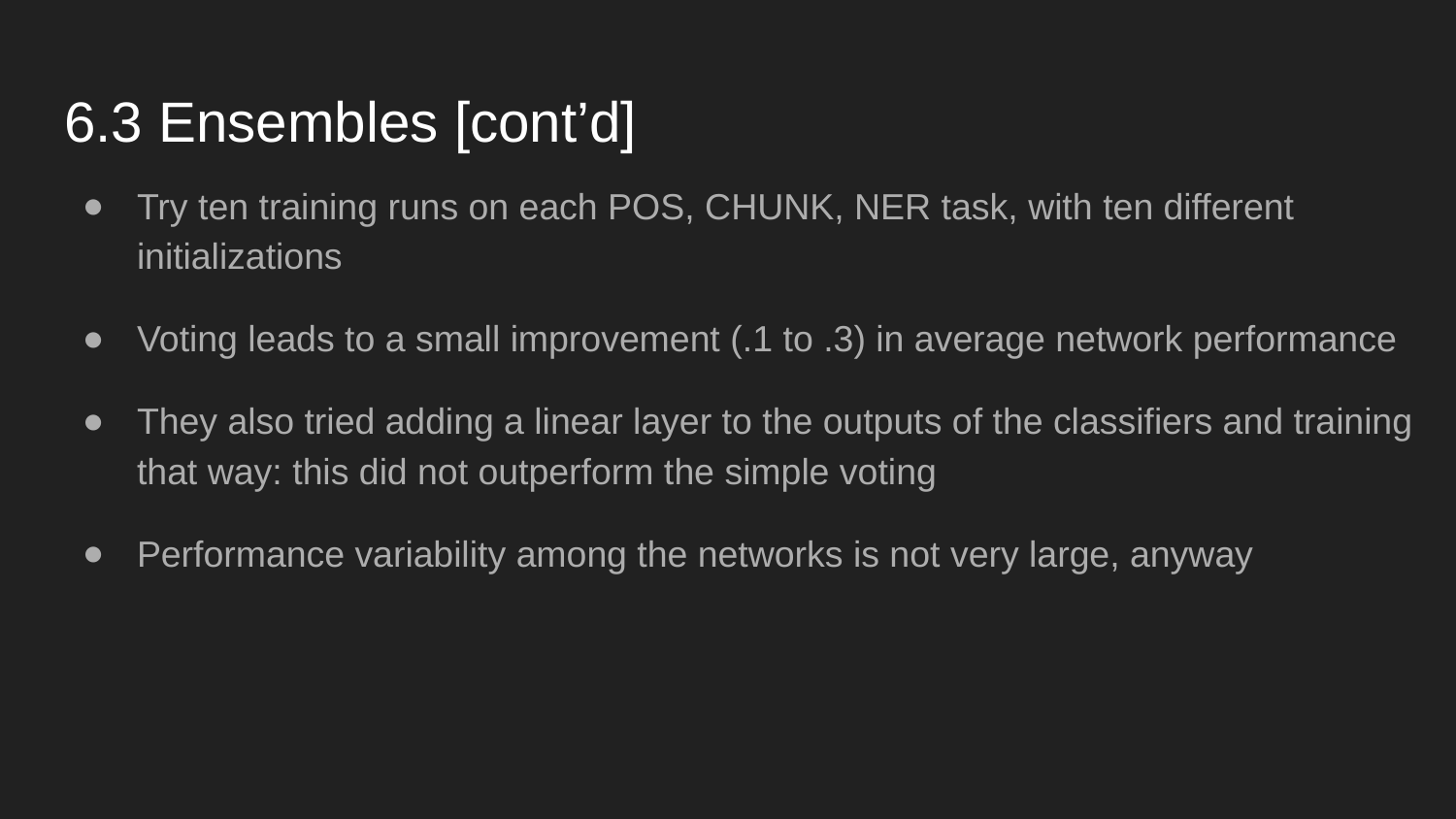

# 6.3 Ensembles [cont’d]
Try ten training runs on each POS, CHUNK, NER task, with ten different initializations
Voting leads to a small improvement (.1 to .3) in average network performance
They also tried adding a linear layer to the outputs of the classifiers and training that way: this did not outperform the simple voting
Performance variability among the networks is not very large, anyway